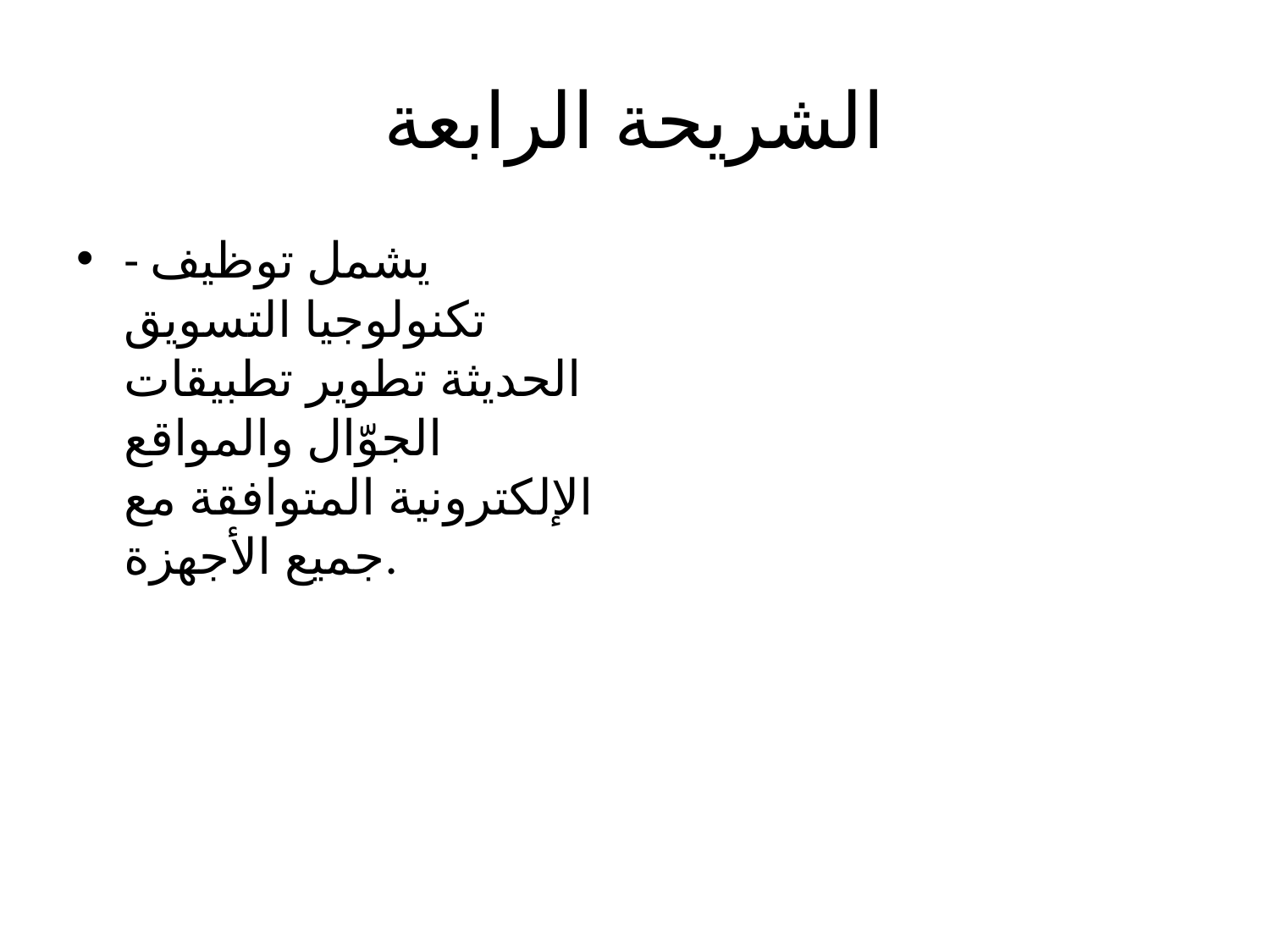

# الشريحة الرابعة
- يشمل توظيف تكنولوجيا التسويق الحديثة تطوير تطبيقات الجوّال والمواقع الإلكترونية المتوافقة مع جميع الأجهزة.